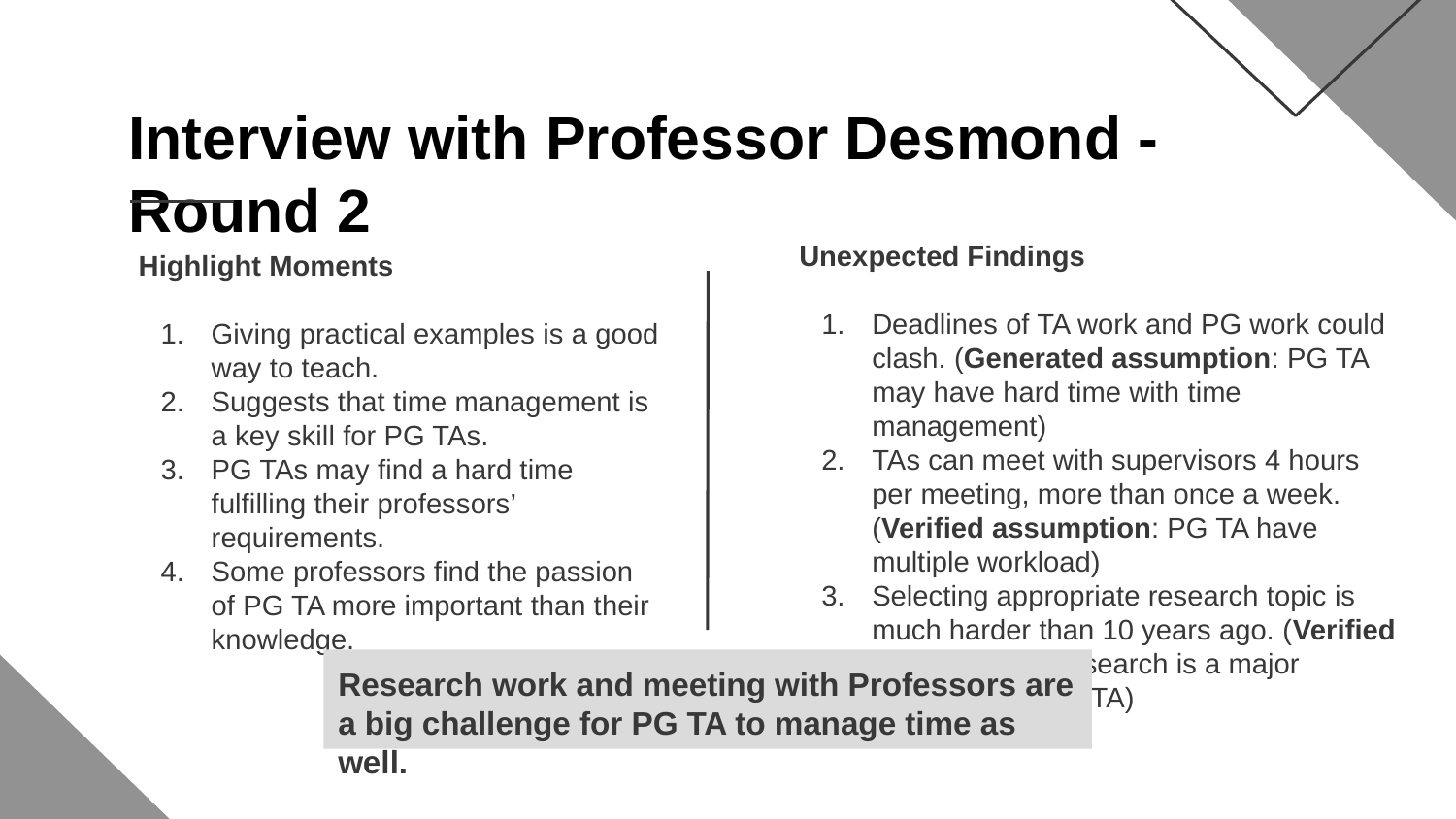

# Interview with Professor Desmond - Round 2
Unexpected Findings

Deadlines of TA work and PG work could clash. (Generated assumption: PG TA may have hard time with time management)
TAs can meet with supervisors 4 hours per meeting, more than once a week. (Verified assumption: PG TA have multiple workload)
Selecting appropriate research topic is much harder than 10 years ago. (Verified assumption: Research is a major challenge for PG TA)
Highlight Moments

Giving practical examples is a good way to teach.
Suggests that time management is a key skill for PG TAs.
PG TAs may find a hard time fulfilling their professors’ requirements.
Some professors find the passion of PG TA more important than their knowledge.
Research work and meeting with Professors are a big challenge for PG TA to manage time as well.